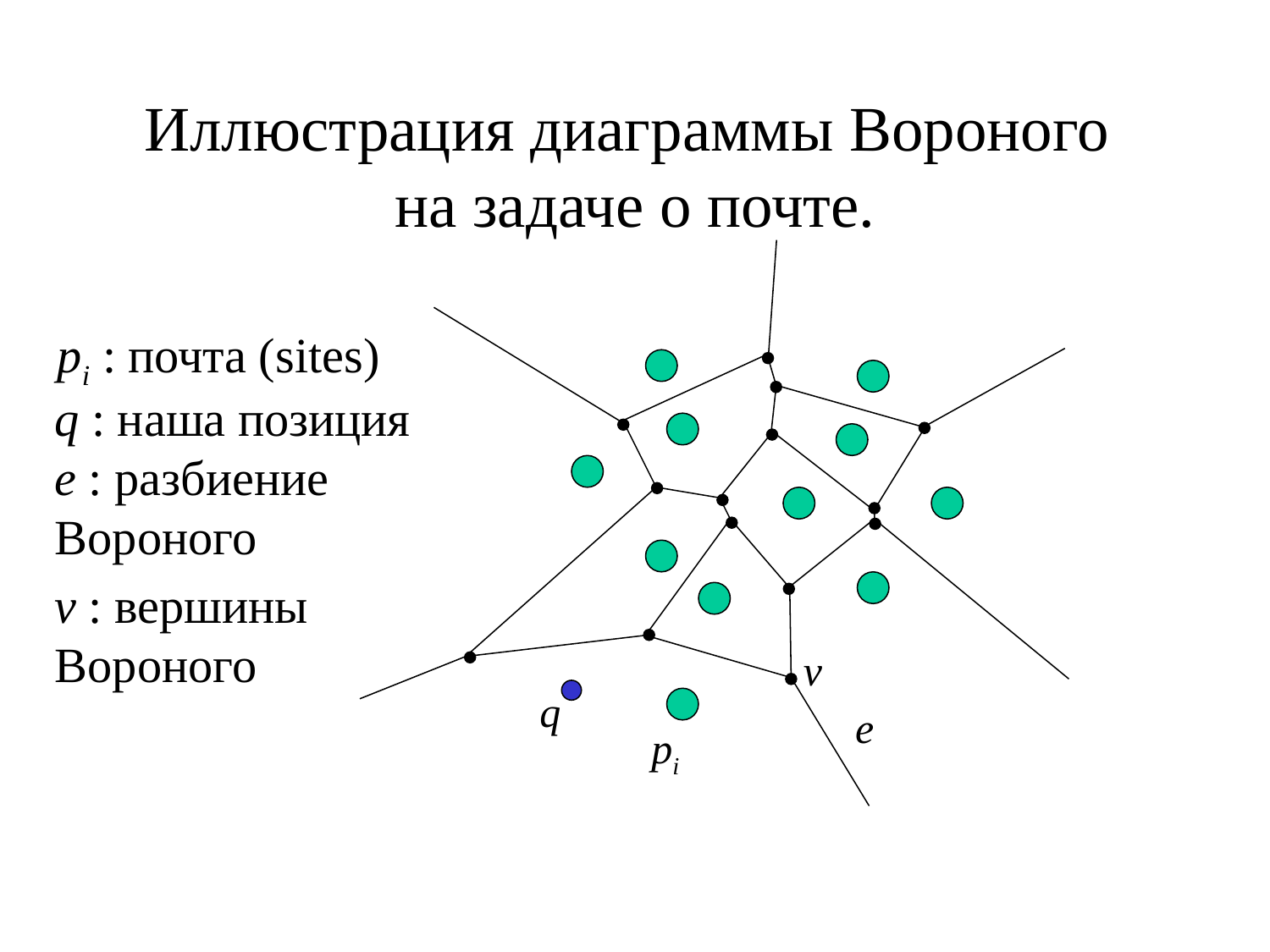

# Иллюстрация диаграммы Вороного на задаче о почте.

e
e : разбиение Вороного

pi : почта (sites)

pi

v
v : вершины Вороного
q : наша позиция
q